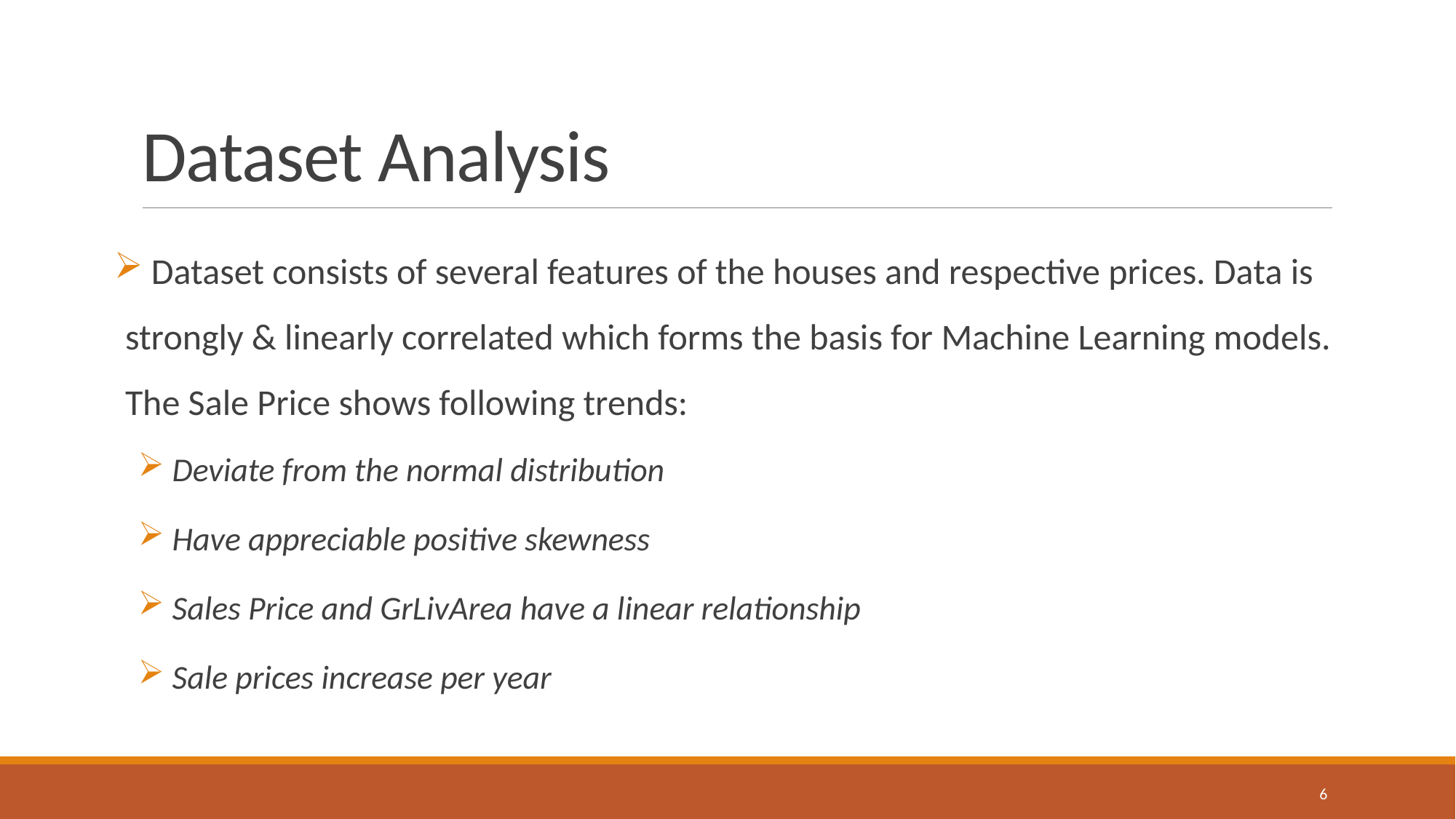

# Dataset Analysis
 Dataset consists of several features of the houses and respective prices. Data is strongly & linearly correlated which forms the basis for Machine Learning models. The Sale Price shows following trends:
 Deviate from the normal distribution
 Have appreciable positive skewness
 Sales Price and GrLivArea have a linear relationship
 Sale prices increase per year
6